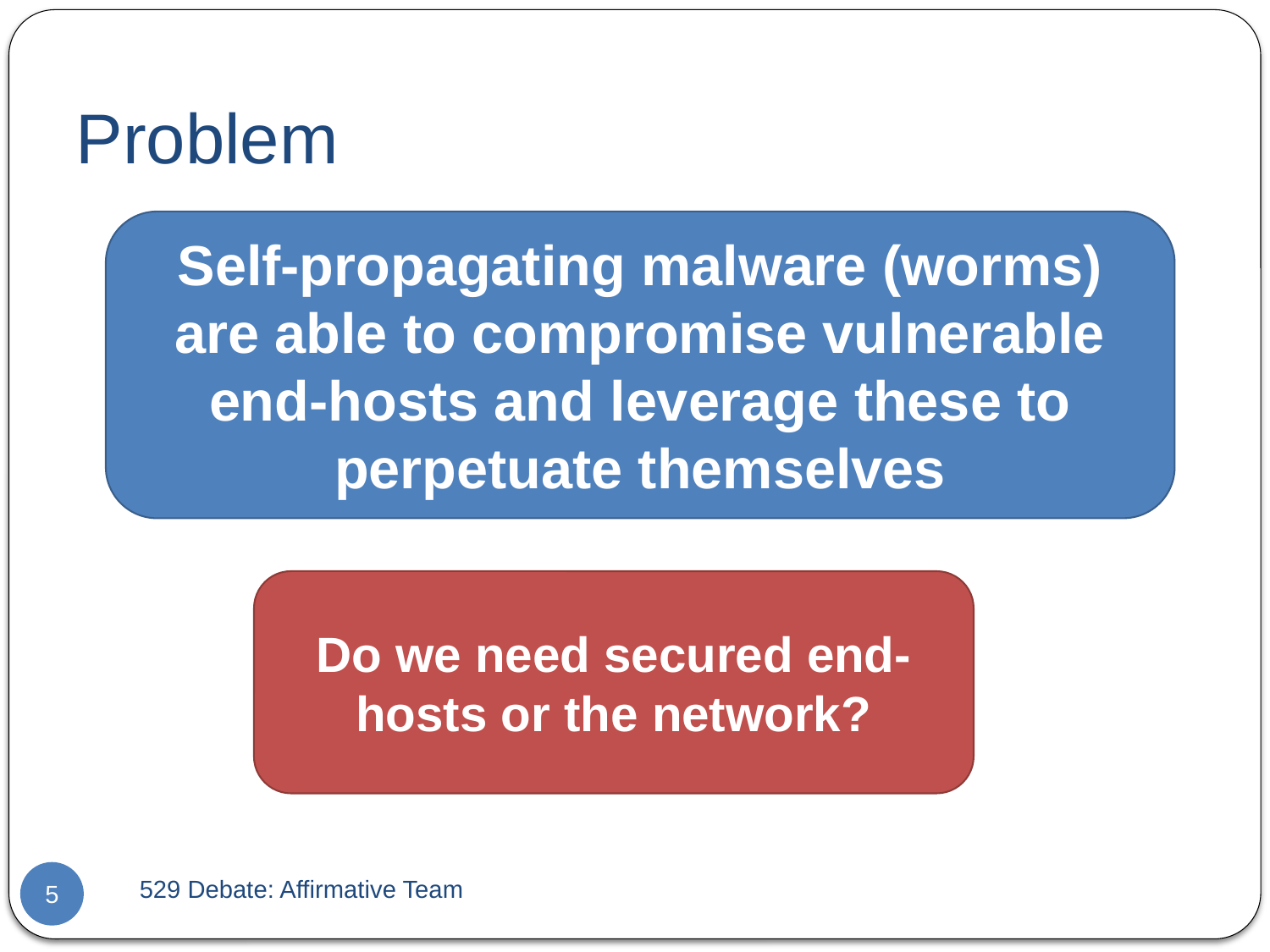

# Problem
Self-propagating malware (worms) are able to compromise vulnerable end-hosts and leverage these to perpetuate themselves
Self-propagating malware (worms) are able to compromise the network due to  vulnerabilities in end-hosts

To solve this problem, do we need secured end-hosts or the network?
Do we need secured end-hosts or the network?
529 Debate: Affirmative Team
5